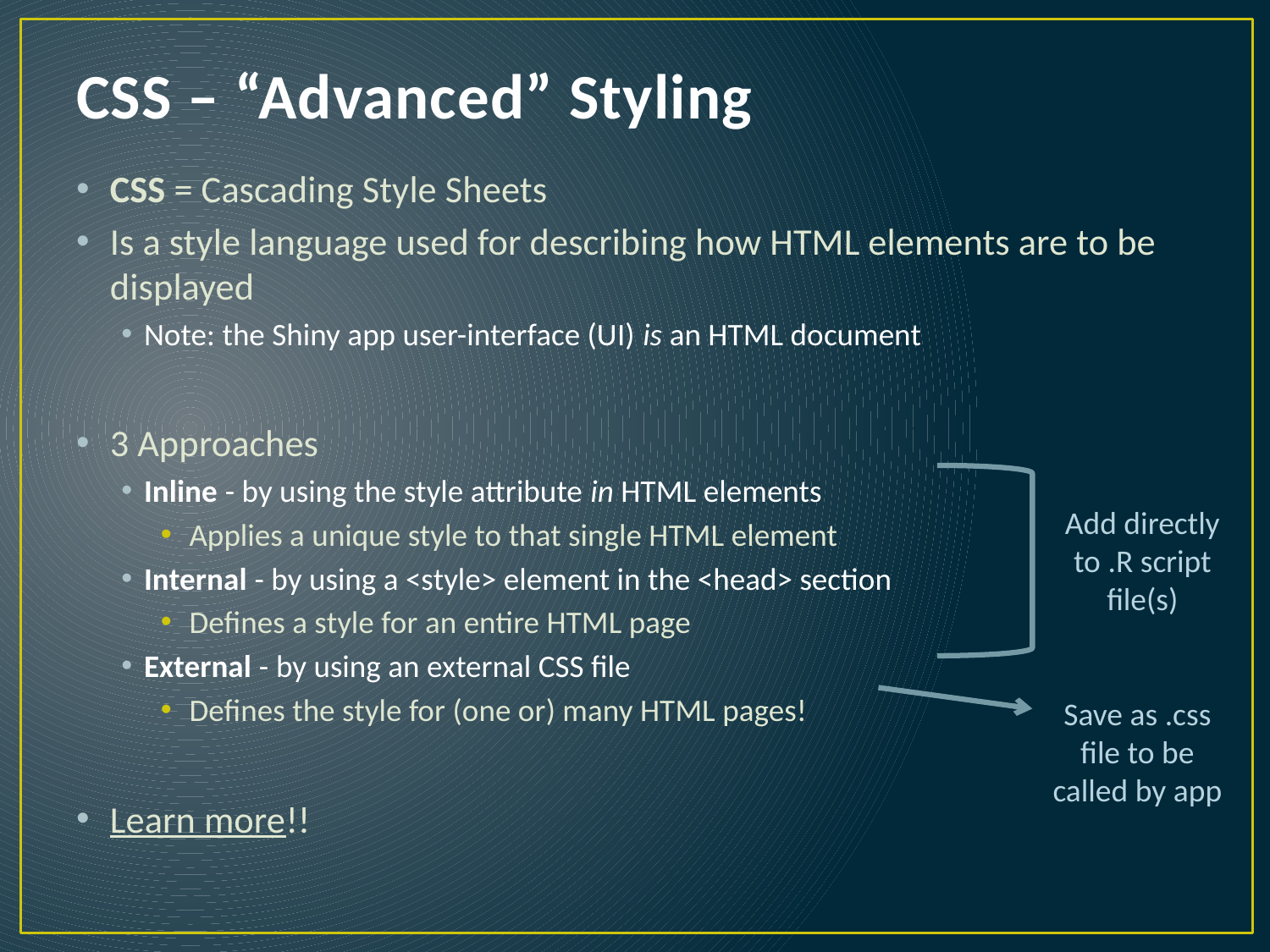

# CSS – “Advanced” Styling
CSS = Cascading Style Sheets
Is a style language used for describing how HTML elements are to be displayed
Note: the Shiny app user-interface (UI) is an HTML document

3 Approaches
Inline - by using the style attribute in HTML elements
Applies a unique style to that single HTML element
Internal - by using a <style> element in the <head> section
Defines a style for an entire HTML page
External - by using an external CSS file
Defines the style for (one or) many HTML pages!

Learn more!!

Add directly to .R script file(s)
Save as .css file to be called by app